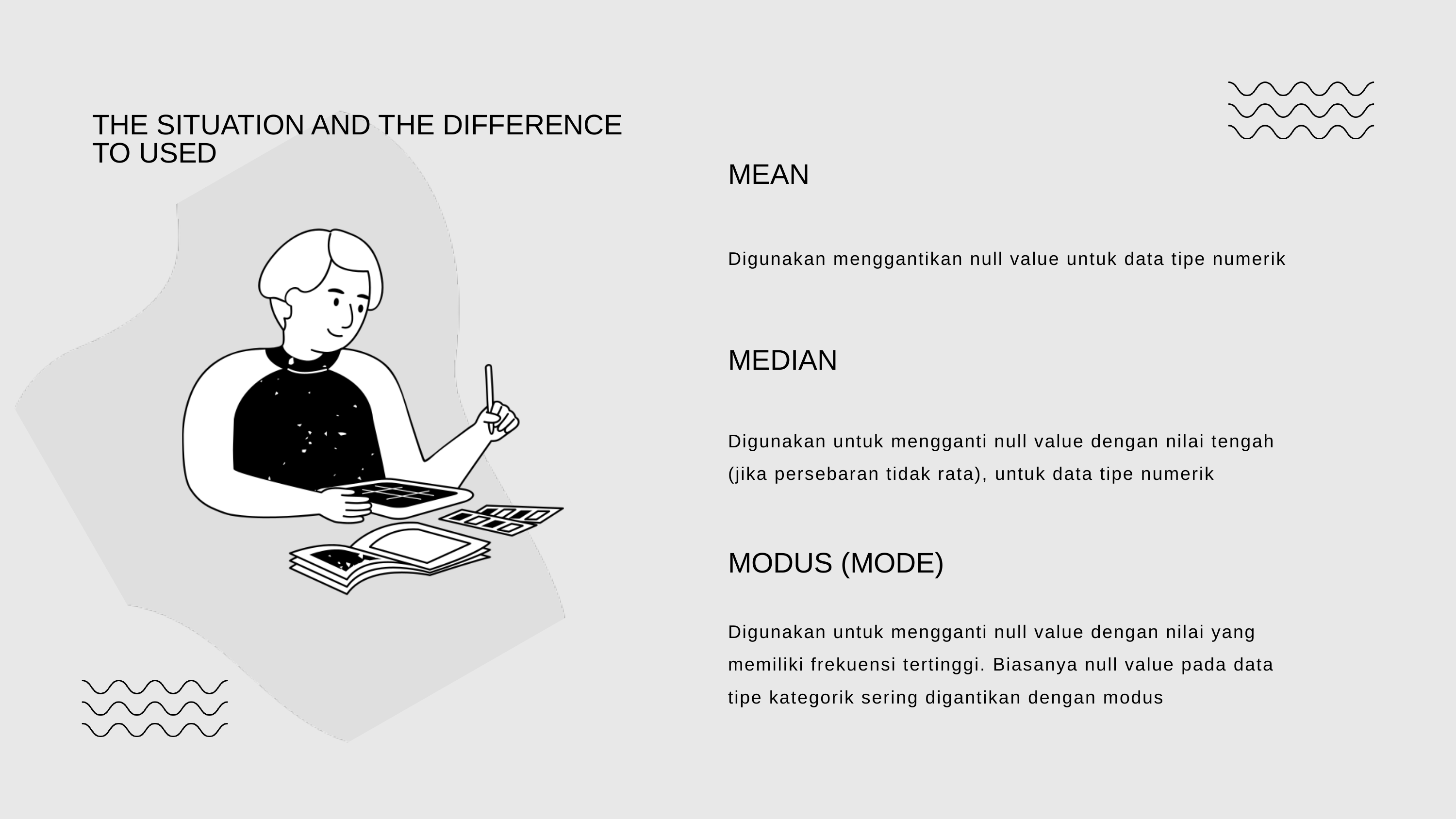

THE SITUATION AND THE DIFFERENCE TO USED

MEAN

Digunakan menggantikan null value untuk data tipe numerik
MEDIAN
Digunakan untuk mengganti null value dengan nilai tengah (jika persebaran tidak rata), untuk data tipe numerik
MODUS (MODE)
Digunakan untuk mengganti null value dengan nilai yang memiliki frekuensi tertinggi. Biasanya null value pada data tipe kategorik sering digantikan dengan modus